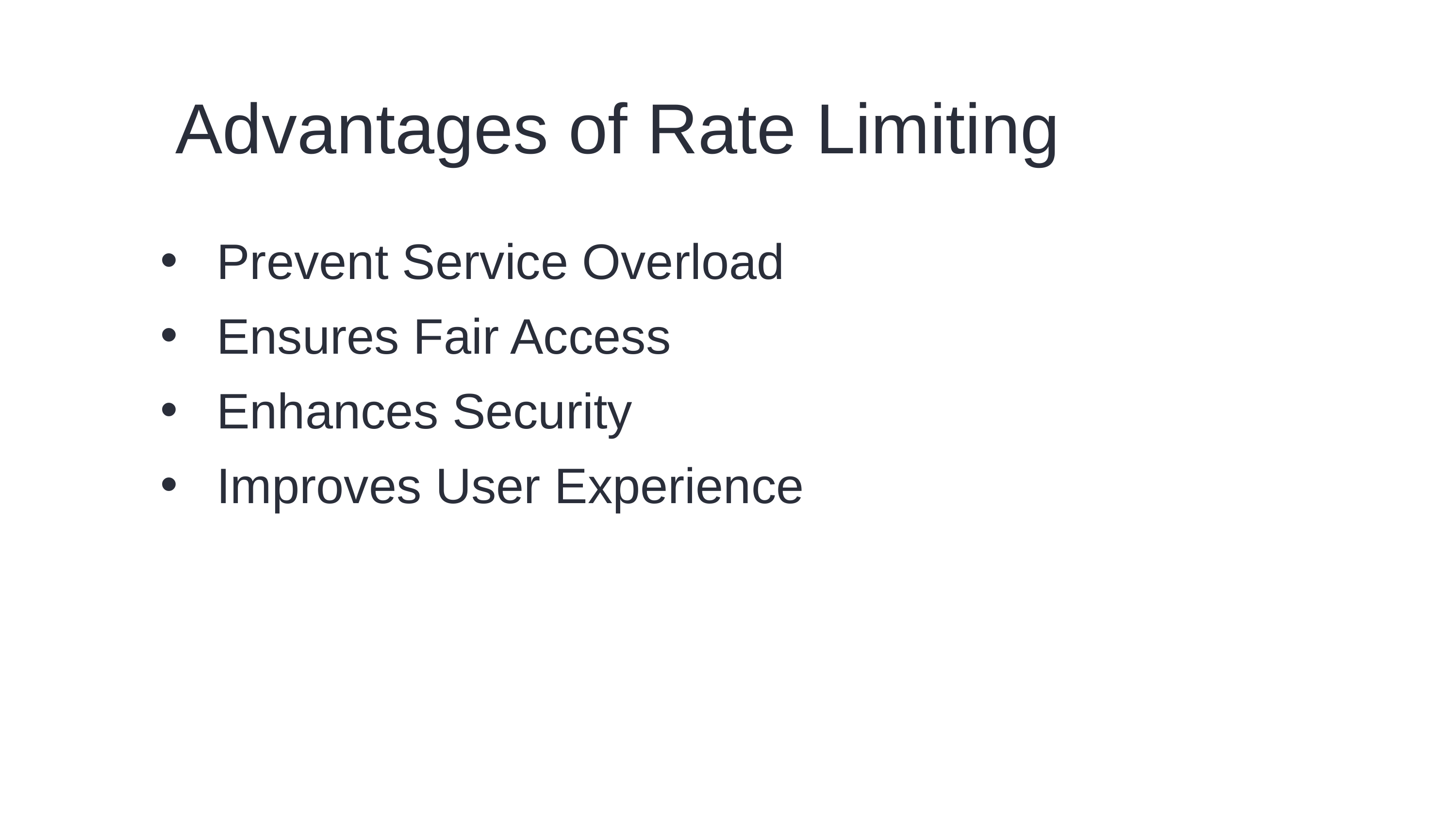

Advantages of Rate Limiting
 Prevent Service Overload
 Ensures Fair Access
 Enhances Security
 Improves User Experience